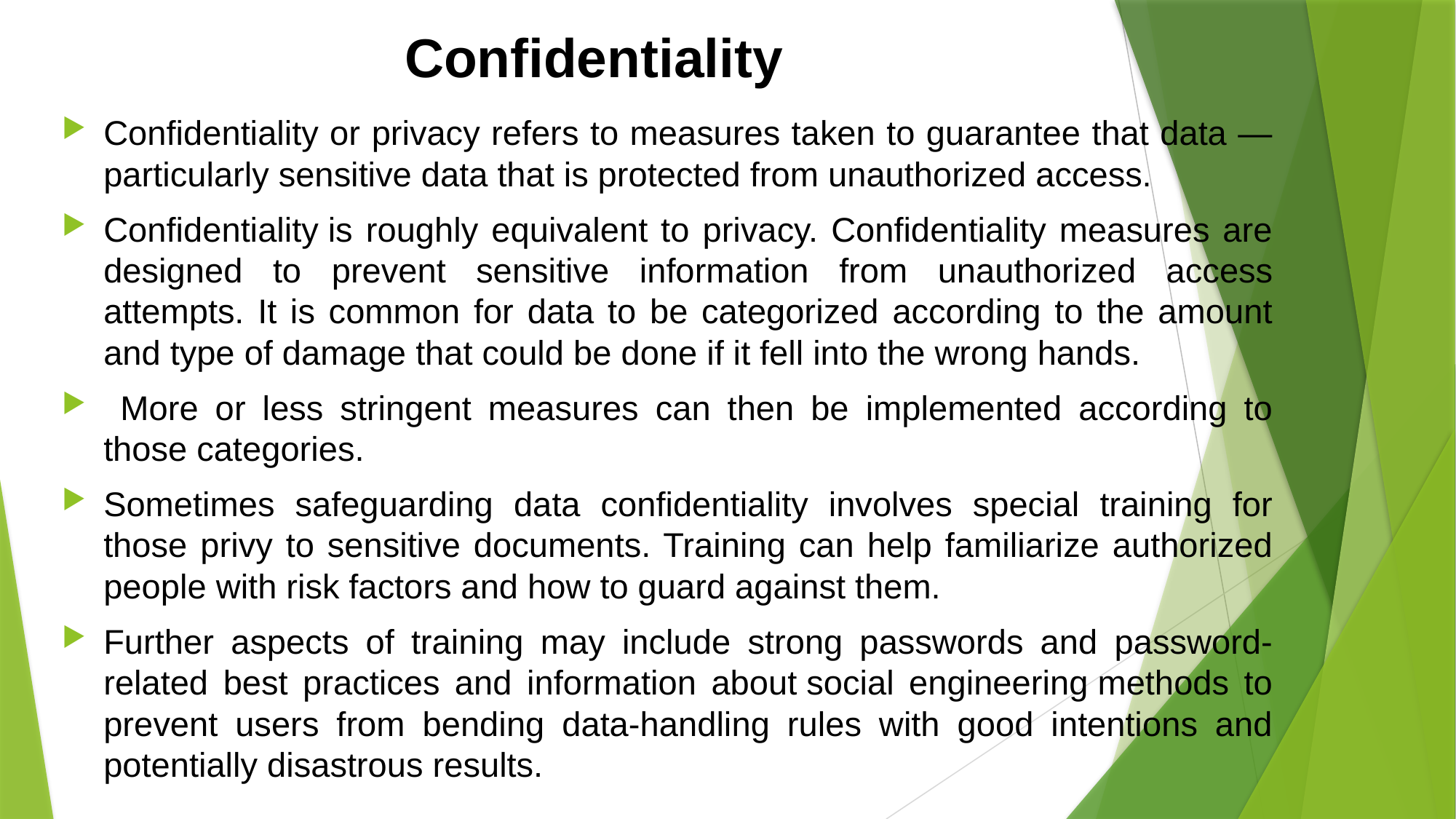

# Confidentiality
Confidentiality or privacy refers to measures taken to guarantee that data — particularly sensitive data that is protected from unauthorized access.
Confidentiality is roughly equivalent to privacy. Confidentiality measures are designed to prevent sensitive information from unauthorized access attempts. It is common for data to be categorized according to the amount and type of damage that could be done if it fell into the wrong hands.
 More or less stringent measures can then be implemented according to those categories.
Sometimes safeguarding data confidentiality involves special training for those privy to sensitive documents. Training can help familiarize authorized people with risk factors and how to guard against them.
Further aspects of training may include strong passwords and password-related best practices and information about social engineering methods to prevent users from bending data-handling rules with good intentions and potentially disastrous results.